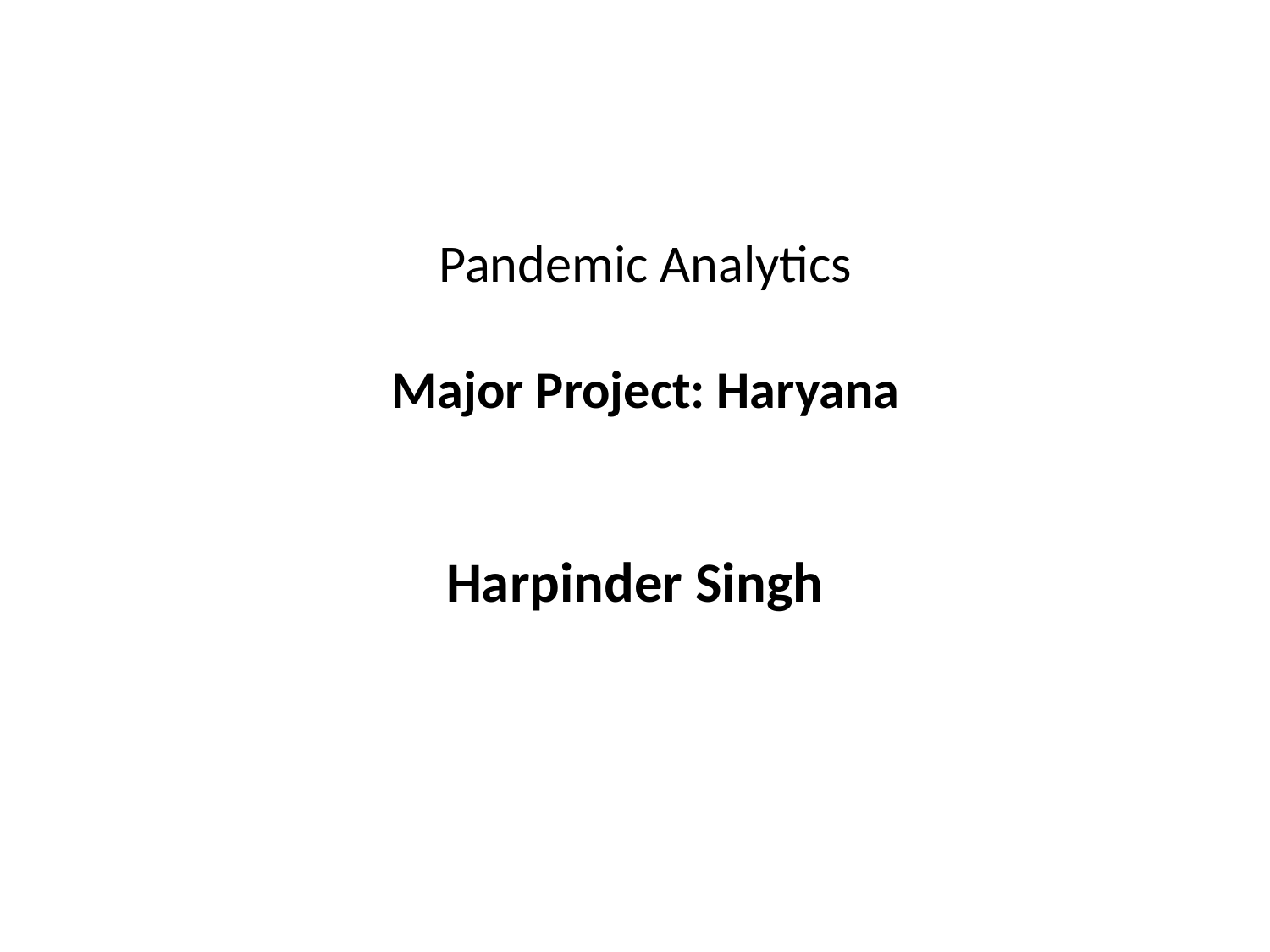

# Pandemic Analytics Major Project: Haryana
Harpinder Singh